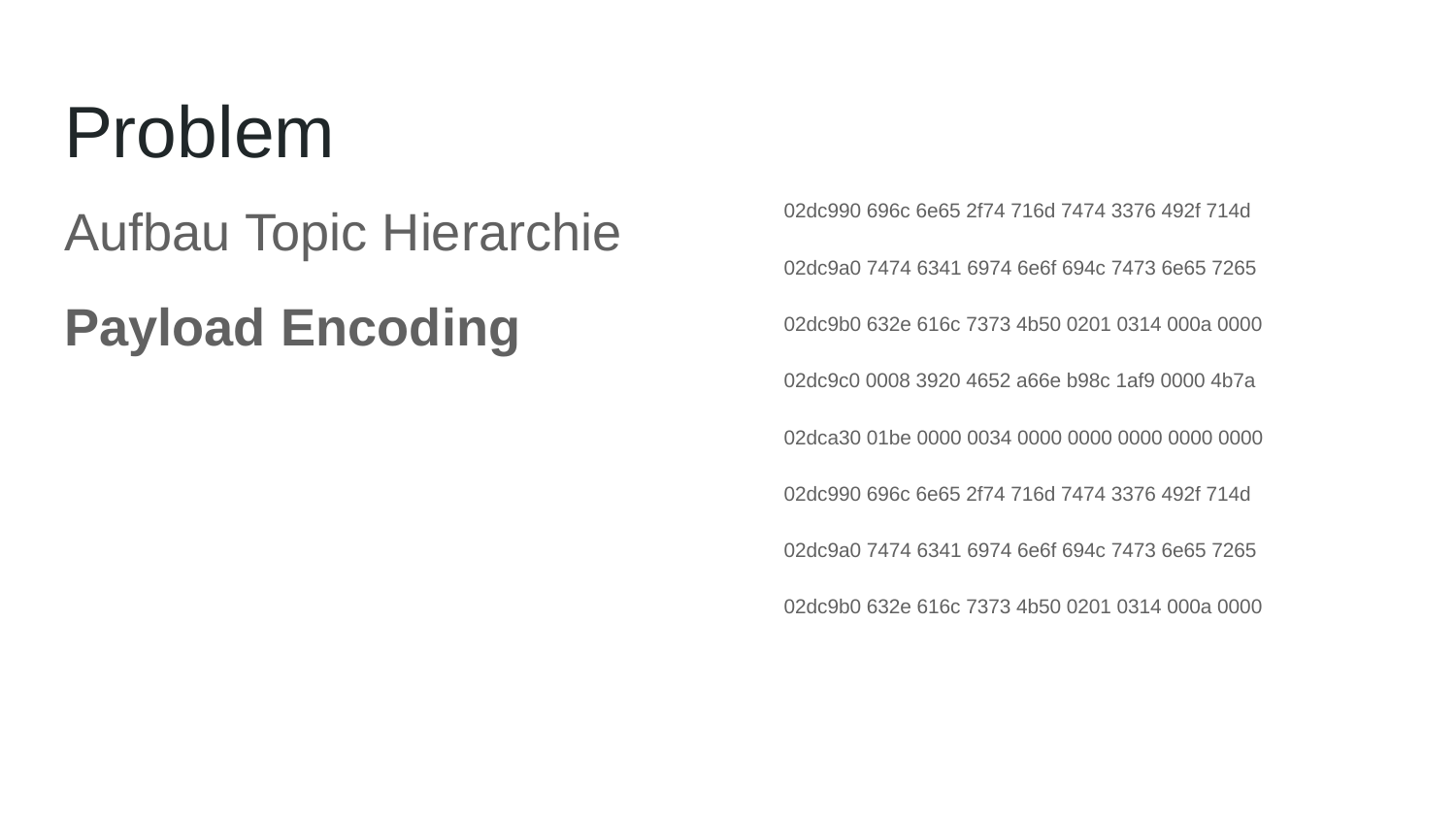

# Problem
Aufbau Topic Hierarchie
Payload Encoding
02dc990 696c 6e65 2f74 716d 7474 3376 492f 714d
02dc9a0 7474 6341 6974 6e6f 694c 7473 6e65 7265
02dc9b0 632e 616c 7373 4b50 0201 0314 000a 0000
02dc9c0 0008 3920 4652 a66e b98c 1af9 0000 4b7a
02dca30 01be 0000 0034 0000 0000 0000 0000 0000
02dc990 696c 6e65 2f74 716d 7474 3376 492f 714d
02dc9a0 7474 6341 6974 6e6f 694c 7473 6e65 7265
02dc9b0 632e 616c 7373 4b50 0201 0314 000a 0000